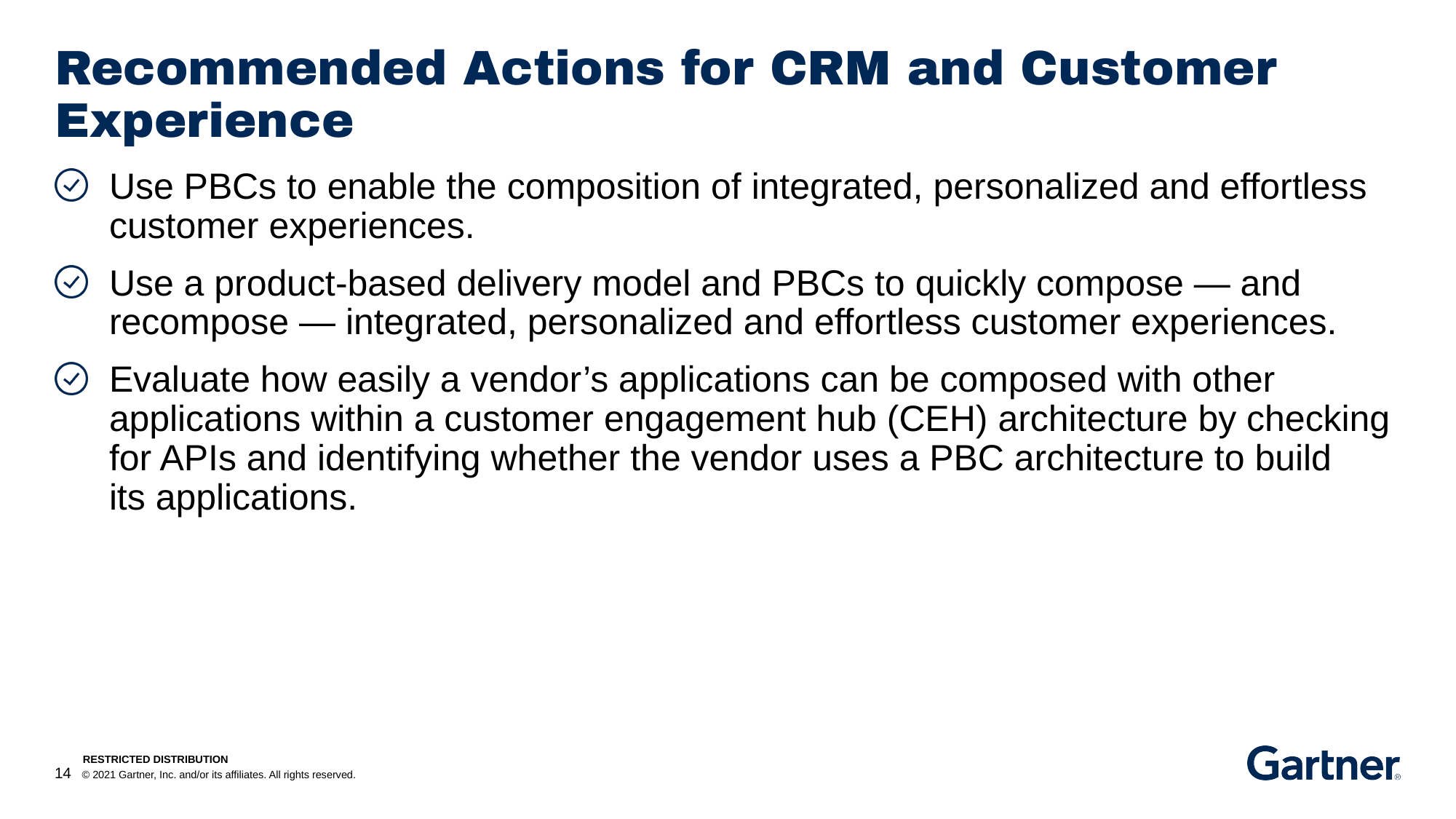

# Recommended Actions for CRM and Customer Experience
Use PBCs to enable the composition of integrated, personalized and effortless customer experiences.
Use a product-based delivery model and PBCs to quickly compose — and recompose — integrated, personalized and effortless customer experiences.
Evaluate how easily a vendor’s applications can be composed with other applications within a customer engagement hub (CEH) architecture by checking for APIs and identifying whether the vendor uses a PBC architecture to build
its applications.